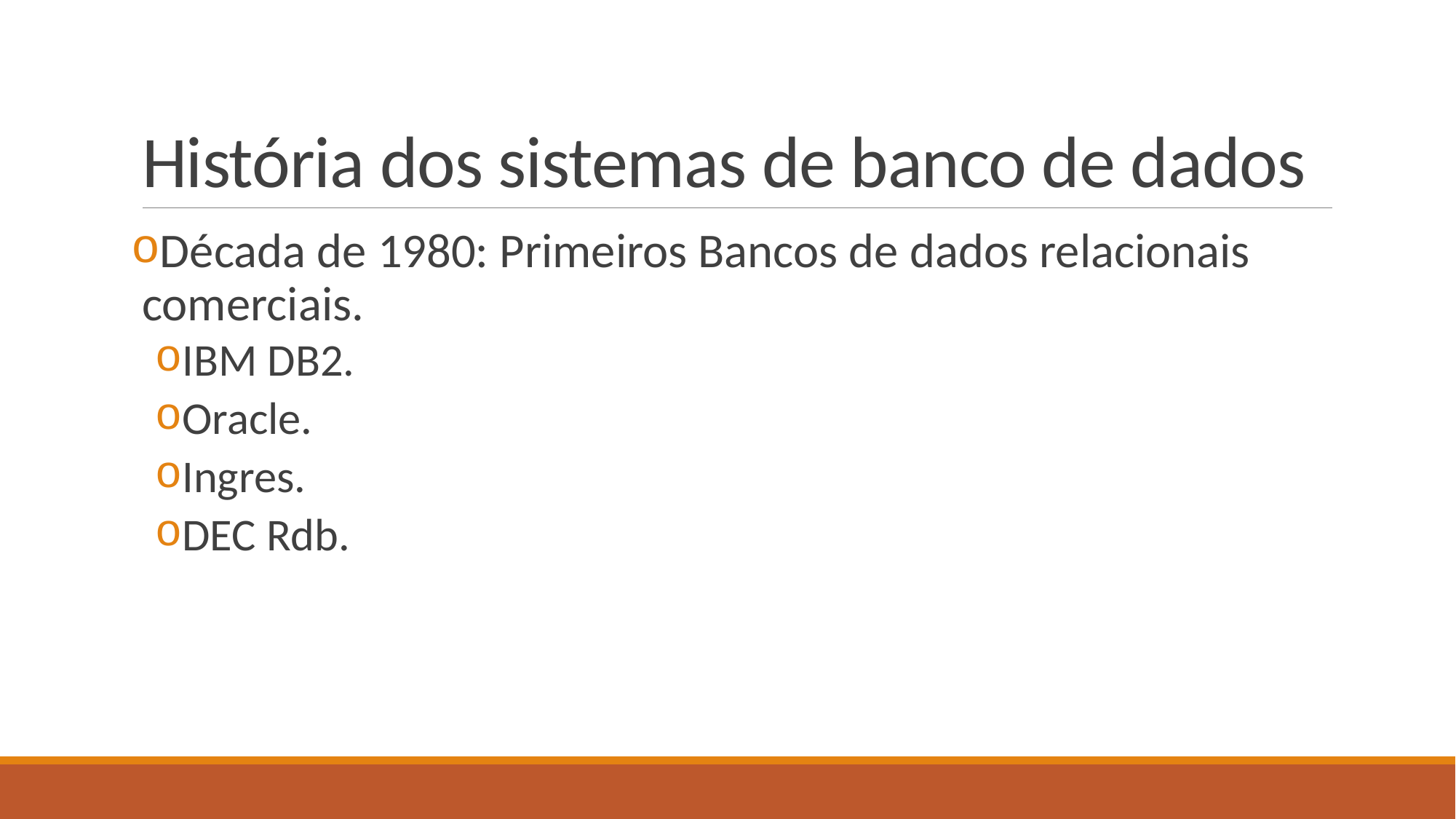

# História dos sistemas de banco de dados
Década de 1980: Primeiros Bancos de dados relacionais comerciais.
IBM DB2.
Oracle.
Ingres.
DEC Rdb.